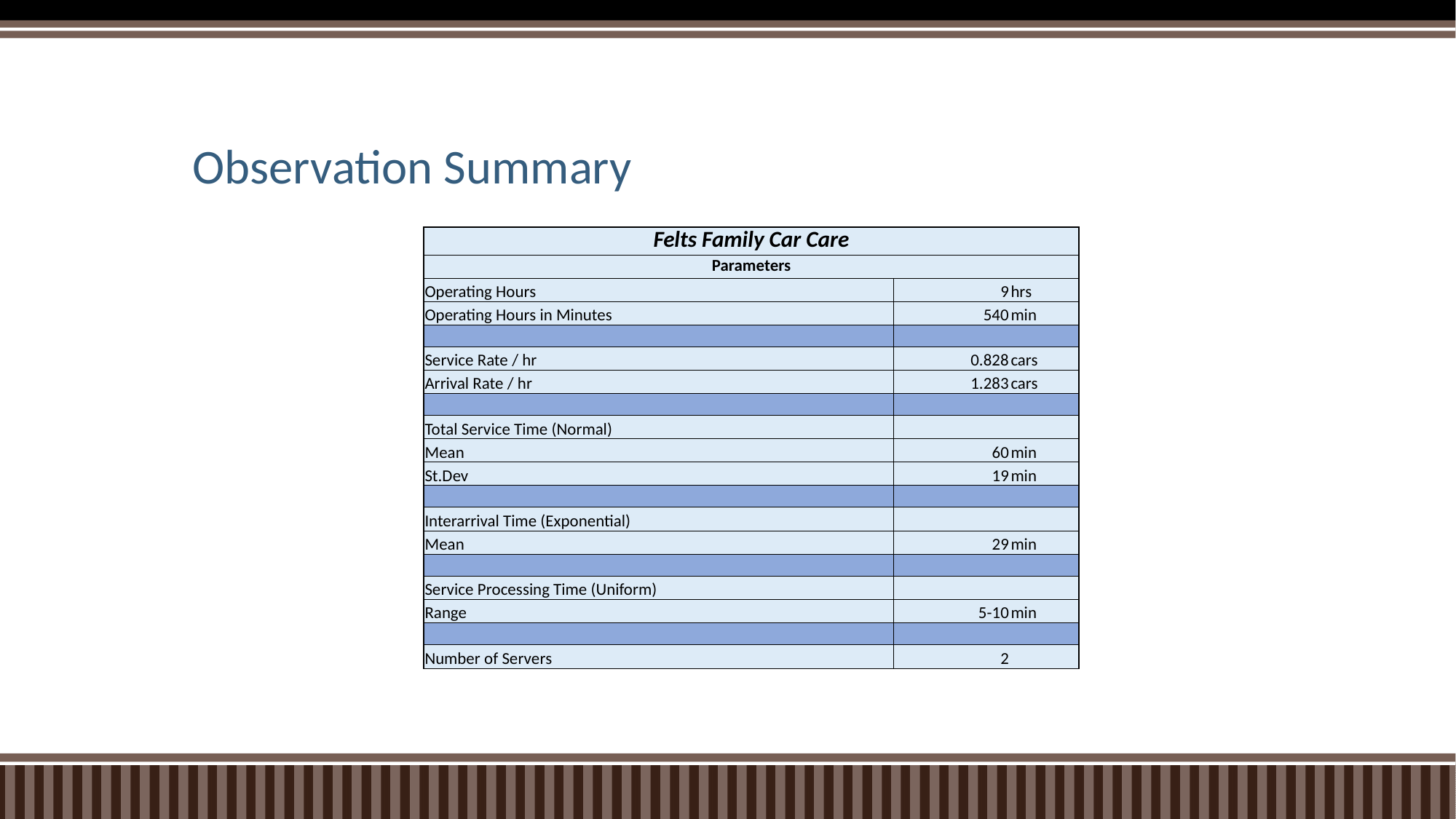

# Observation Summary
| Felts Family Car Care |  |  |
| --- | --- | --- |
| Parameters |  |  |
| Operating Hours | 9 | hrs |
| Operating Hours in Minutes | 540 | min |
|  |  |  |
| Service Rate / hr | 0.828 | cars |
| Arrival Rate / hr | 1.283 | cars |
|  |  |  |
| Total Service Time (Normal) |  |  |
| Mean | 60 | min |
| St.Dev | 19 | min |
|  |  |  |
| Interarrival Time (Exponential) |  |  |
| Mean | 29 | min |
|  |  |  |
| Service Processing Time (Uniform) |  |  |
| Range | 5-10 | min |
|  |  |  |
| Number of Servers | 2 |  |